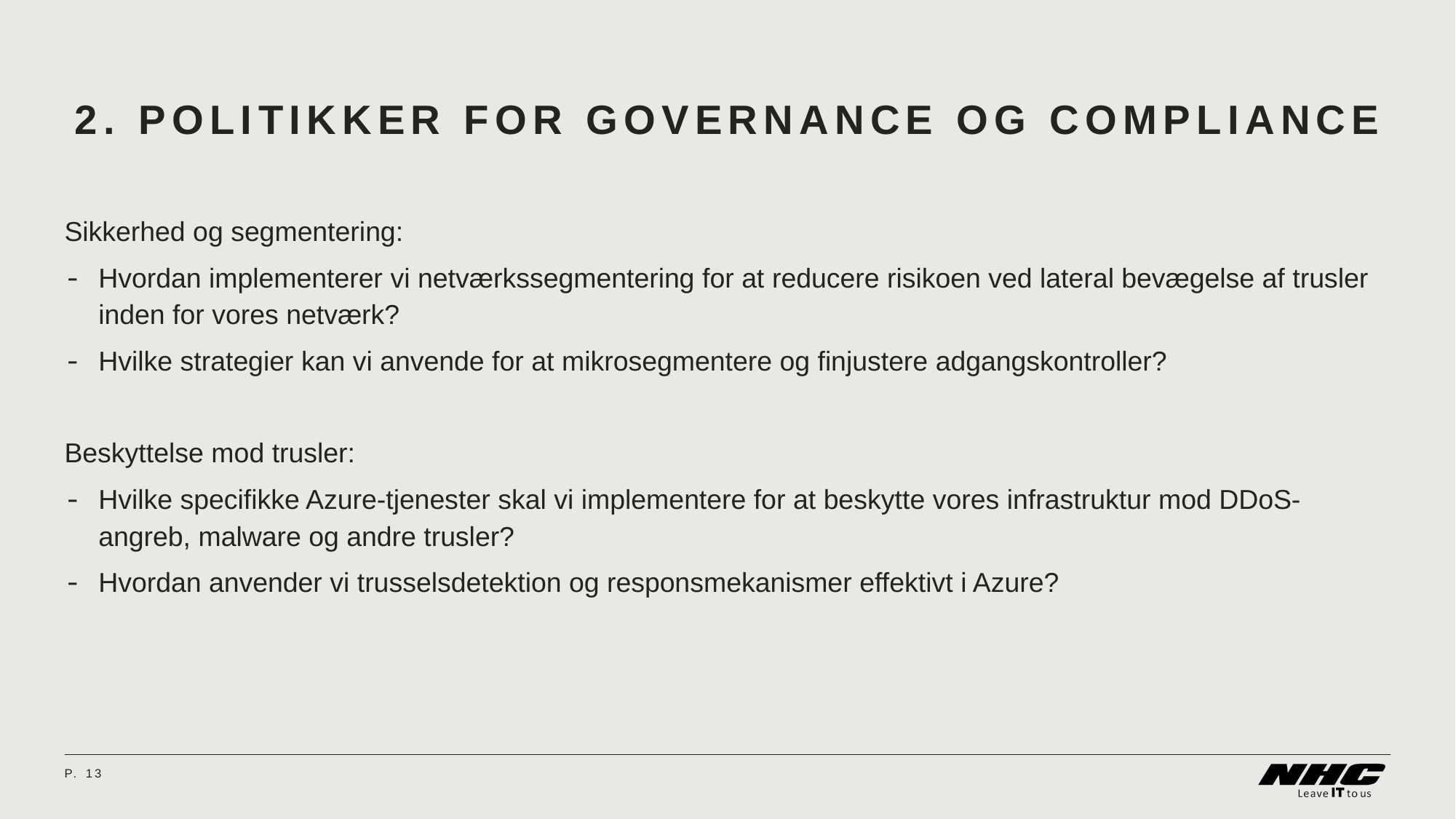

# 2. Politikker for governance og compliance
Sikkerhed og segmentering:
Hvordan implementerer vi netværkssegmentering for at reducere risikoen ved lateral bevægelse af trusler inden for vores netværk?
Hvilke strategier kan vi anvende for at mikrosegmentere og finjustere adgangskontroller?

Beskyttelse mod trusler:
Hvilke specifikke Azure-tjenester skal vi implementere for at beskytte vores infrastruktur mod DDoS-angreb, malware og andre trusler?
Hvordan anvender vi trusselsdetektion og responsmekanismer effektivt i Azure?

P.	13

08 April 2024